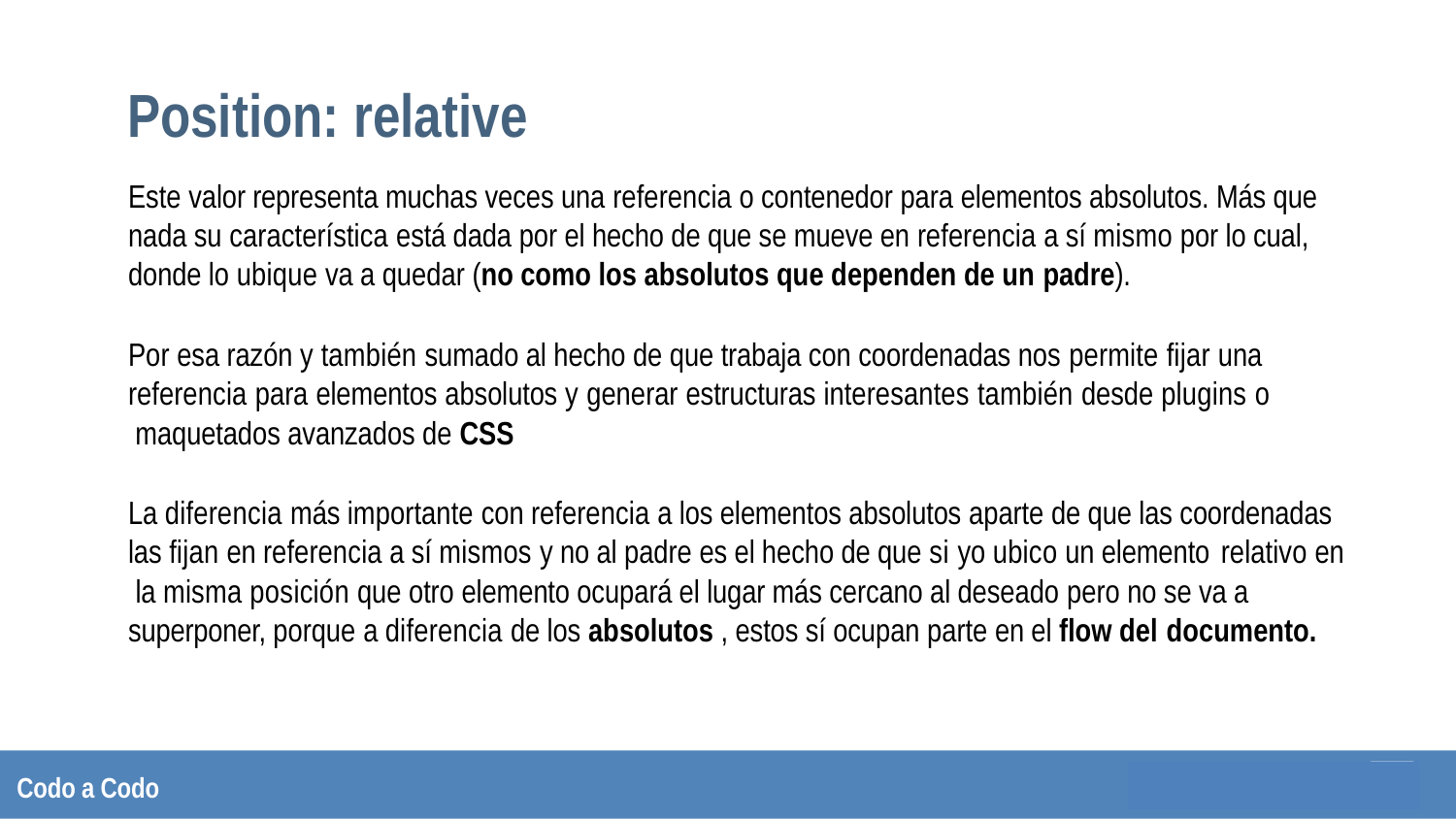

# Position: relative
Este valor representa muchas veces una referencia o contenedor para elementos absolutos. Más que  nada su característica está dada por el hecho de que se mueve en referencia a sí mismo por lo cual,  donde lo ubique va a quedar (no como los absolutos que dependen de un padre).

Por esa razón y también sumado al hecho de que trabaja con coordenadas nos permite ﬁjar una  referencia para elementos absolutos y generar estructuras interesantes también desde plugins o  maquetados avanzados de CSS

La diferencia más importante con referencia a los elementos absolutos aparte de que las coordenadas  las ﬁjan en referencia a sí mismos y no al padre es el hecho de que si yo ubico un elemento relativo en  la misma posición que otro elemento ocupará el lugar más cercano al deseado pero no se va a  superponer, porque a diferencia de los absolutos , estos sí ocupan parte en el ﬂow del documento.

Codo a Codo